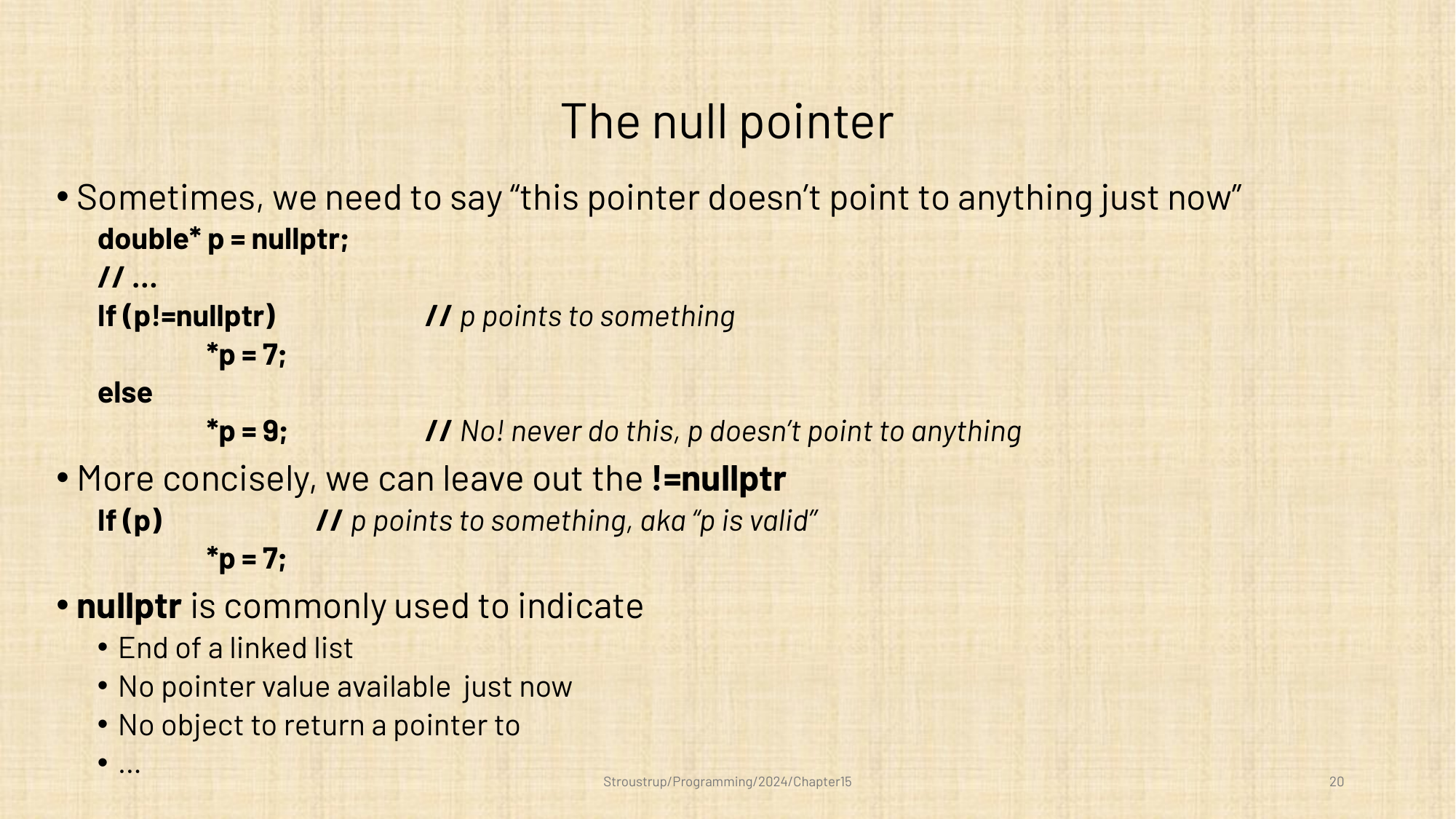

# The null pointer
Sometimes, we need to say “this pointer doesn’t point to anything just now”
double* p = nullptr;
// …
If (p!=nullptr)		// p points to something
	*p = 7;
else
	*p = 9;		// No! never do this, p doesn’t point to anything
More concisely, we can leave out the !=nullptr
If (p)		// p points to something, aka “p is valid’’
	*p = 7;
nullptr is commonly used to indicate
End of a linked list
No pointer value available  just now
No object to return a pointer to
…
Stroustrup/Programming/2024/Chapter15
20